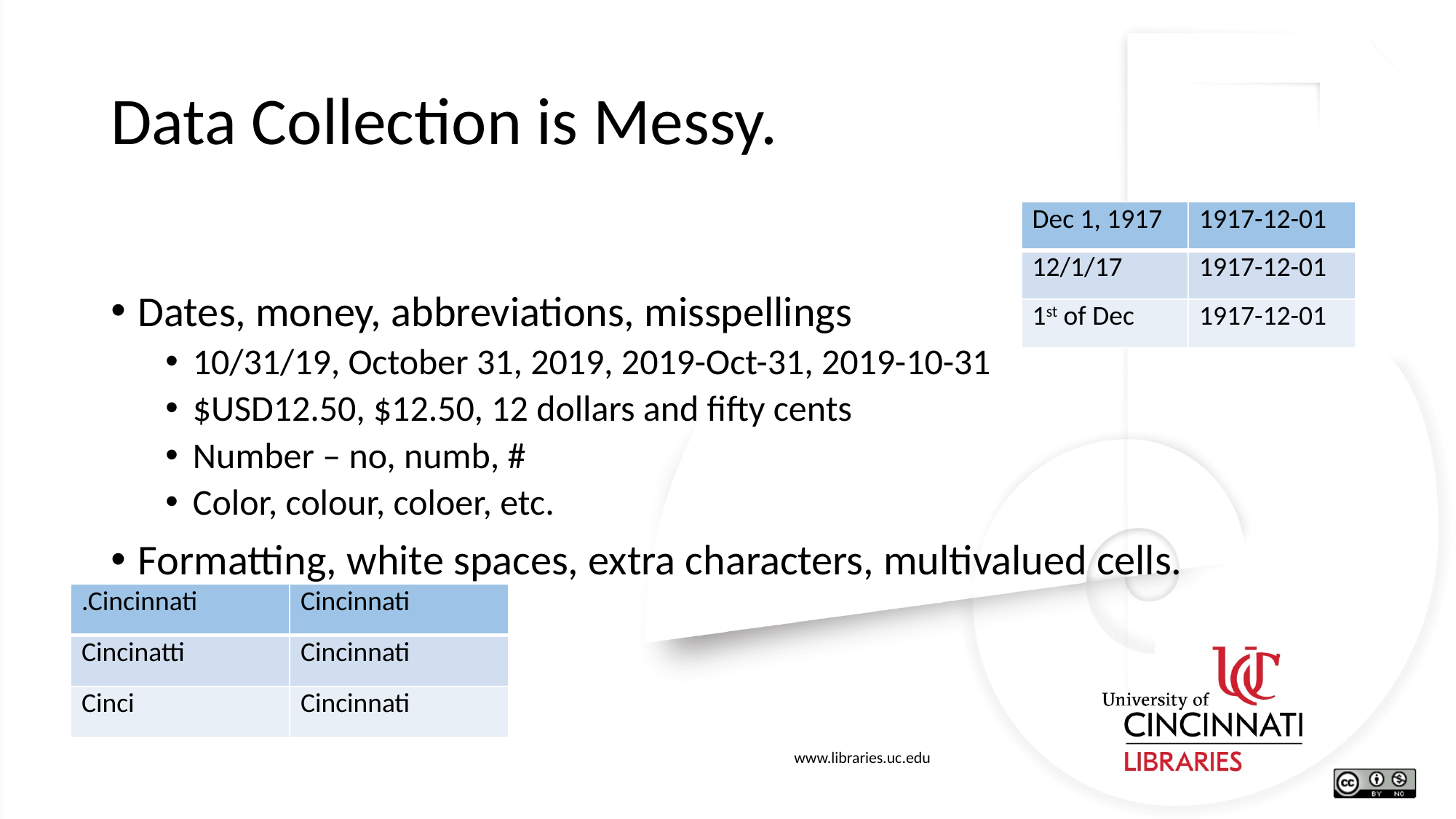

# Data Collection is Messy.
| Dec 1, 1917 | 1917-12-01 |
| --- | --- |
| 12/1/17 | 1917-12-01 |
| 1st of Dec | 1917-12-01 |

Dates, money, abbreviations, misspellings
10/31/19, October 31, 2019, 2019-Oct-31, 2019-10-31
$USD12.50, $12.50, 12 dollars and fifty cents
Number – no, numb, #
Color, colour, coloer, etc.
Formatting, white spaces, extra characters, multivalued cells.
| .Cincinnati | Cincinnati |
| --- | --- |
| Cincinatti | Cincinnati |
| Cinci | Cincinnati |